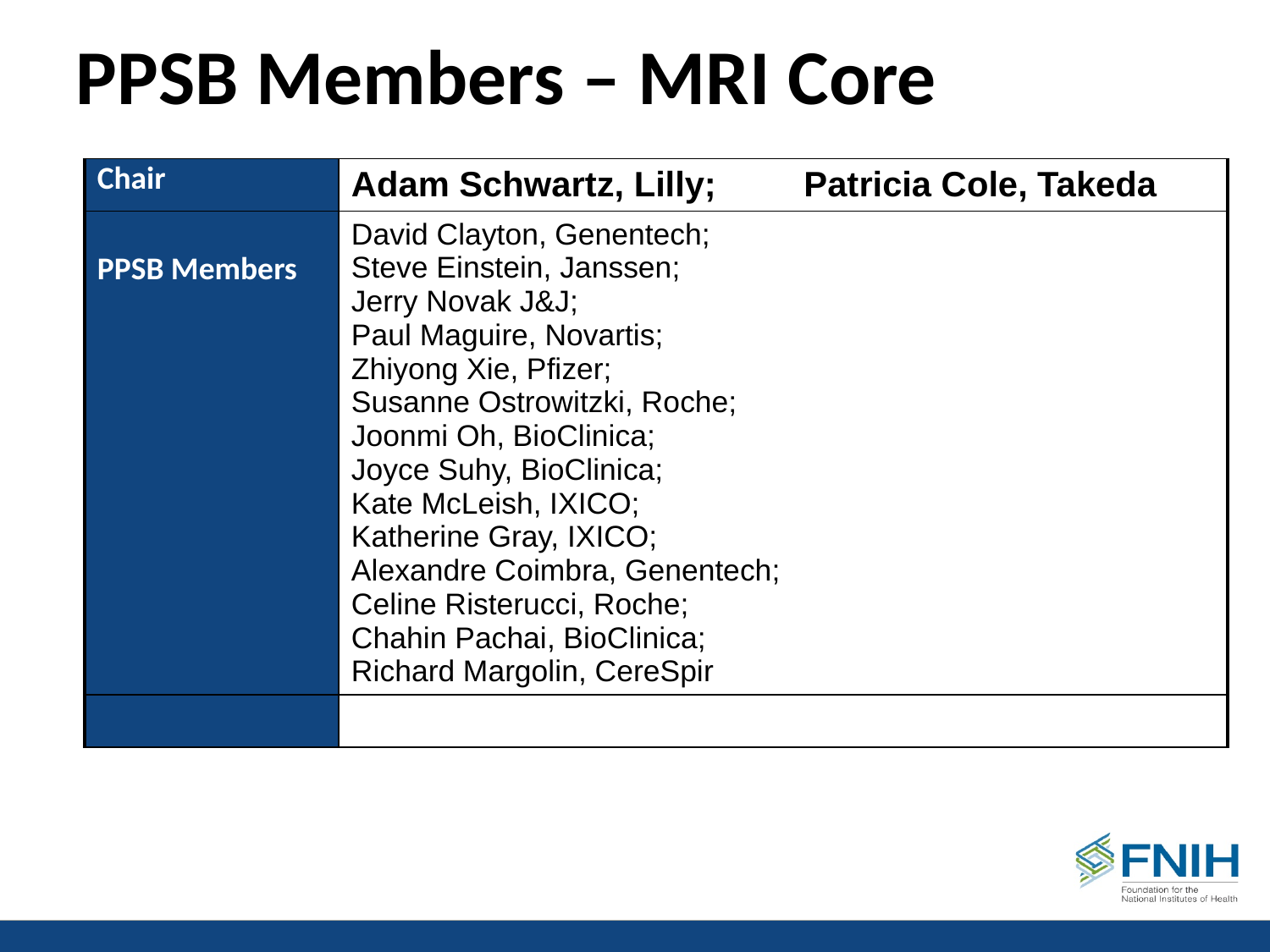

# PPSB Members – MRI Core
| Chair | Adam Schwartz, Lilly; Patricia Cole, Takeda |
| --- | --- |
| PPSB Members | David Clayton, Genentech; Steve Einstein, Janssen; Jerry Novak J&J; Paul Maguire, Novartis; Zhiyong Xie, Pfizer; Susanne Ostrowitzki, Roche; Joonmi Oh, BioClinica; Joyce Suhy, BioClinica; Kate McLeish, IXICO; Katherine Gray, IXICO; Alexandre Coimbra, Genentech; Celine Risterucci, Roche; Chahin Pachai, BioClinica; Richard Margolin, CereSpir |
|  |  |